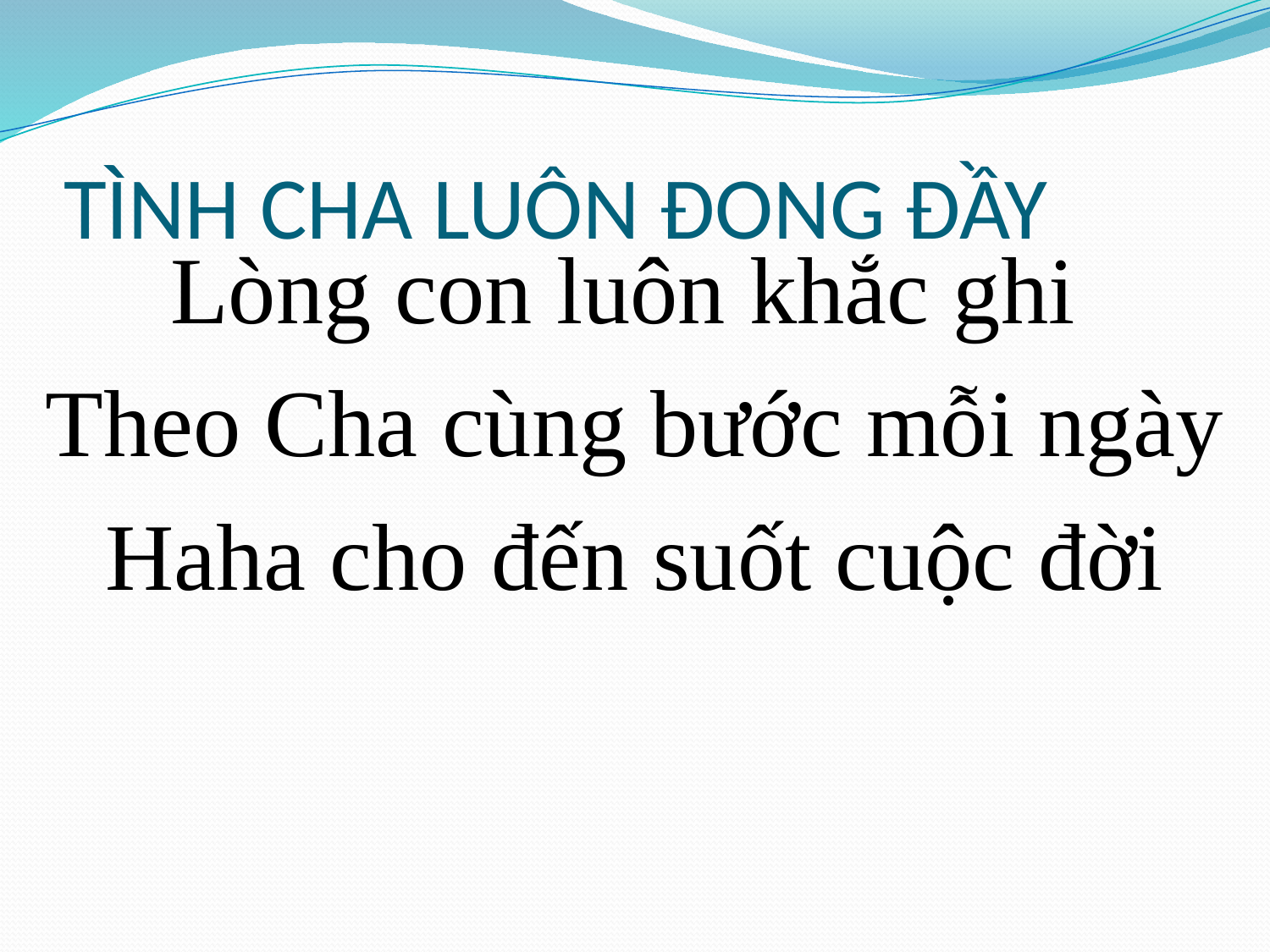

# TÌNH CHA LUÔN ĐONG ĐẦY
Lòng con luôn khắc ghi
Theo Cha cùng bước mỗi ngày
Haha cho đến suốt cuộc đời